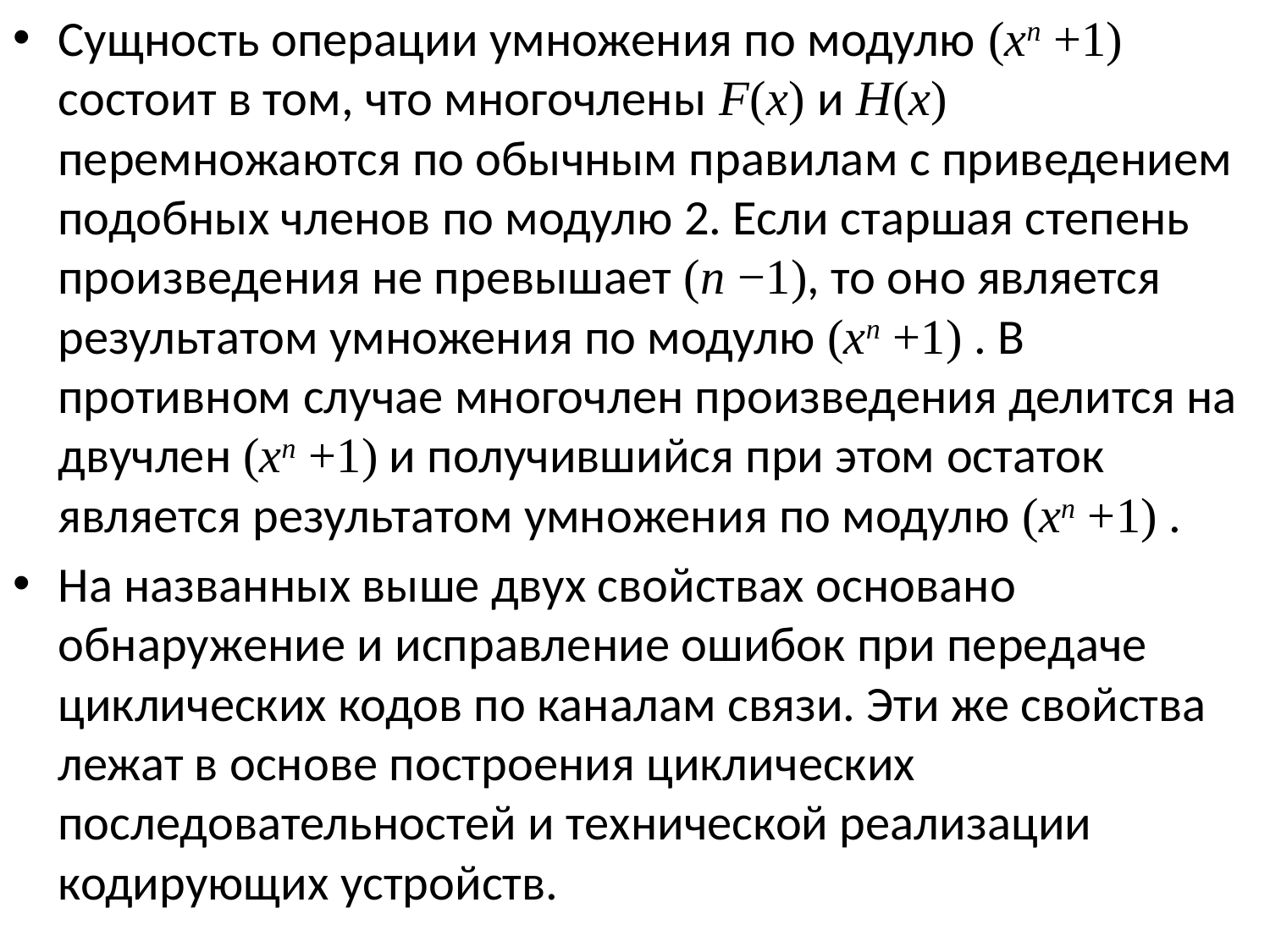

Сущность операции умножения по модулю (xn +1) состоит в том, что многочлены F(x) и H(x) перемножаются по обычным правилам с приведением подобных членов по модулю 2. Если старшая степень произведения не превышает (n −1), то оно является результатом умножения по модулю (xn +1) . В противном случае многочлен произведения делится на двучлен (xn +1) и получившийся при этом остаток является результатом умножения по модулю (xn +1) .
На названных выше двух свойствах основано обнаружение и исправление ошибок при передаче циклических кодов по каналам связи. Эти же свойства лежат в основе построения циклических последовательностей и технической реализации кодирующих устройств.